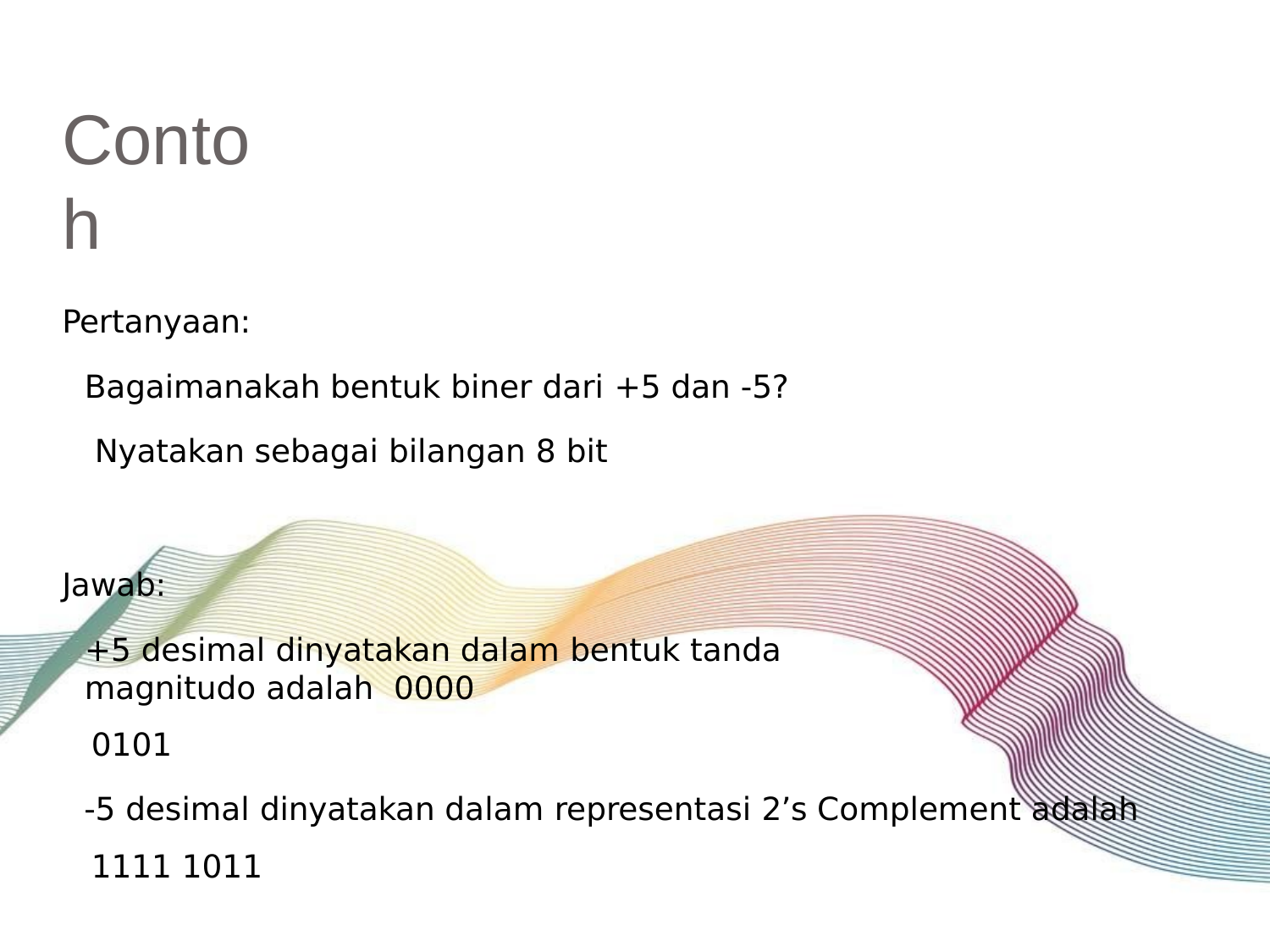

# Contoh
Pertanyaan:
Bagaimanakah bentuk biner dari +5 dan -5?  Nyatakan sebagai bilangan 8 bit

Jawab:
+5 desimal dinyatakan dalam bentuk tanda magnitudo adalah 0000
0101
-5 desimal dinyatakan dalam representasi 2’s Complement adalah  1111 1011